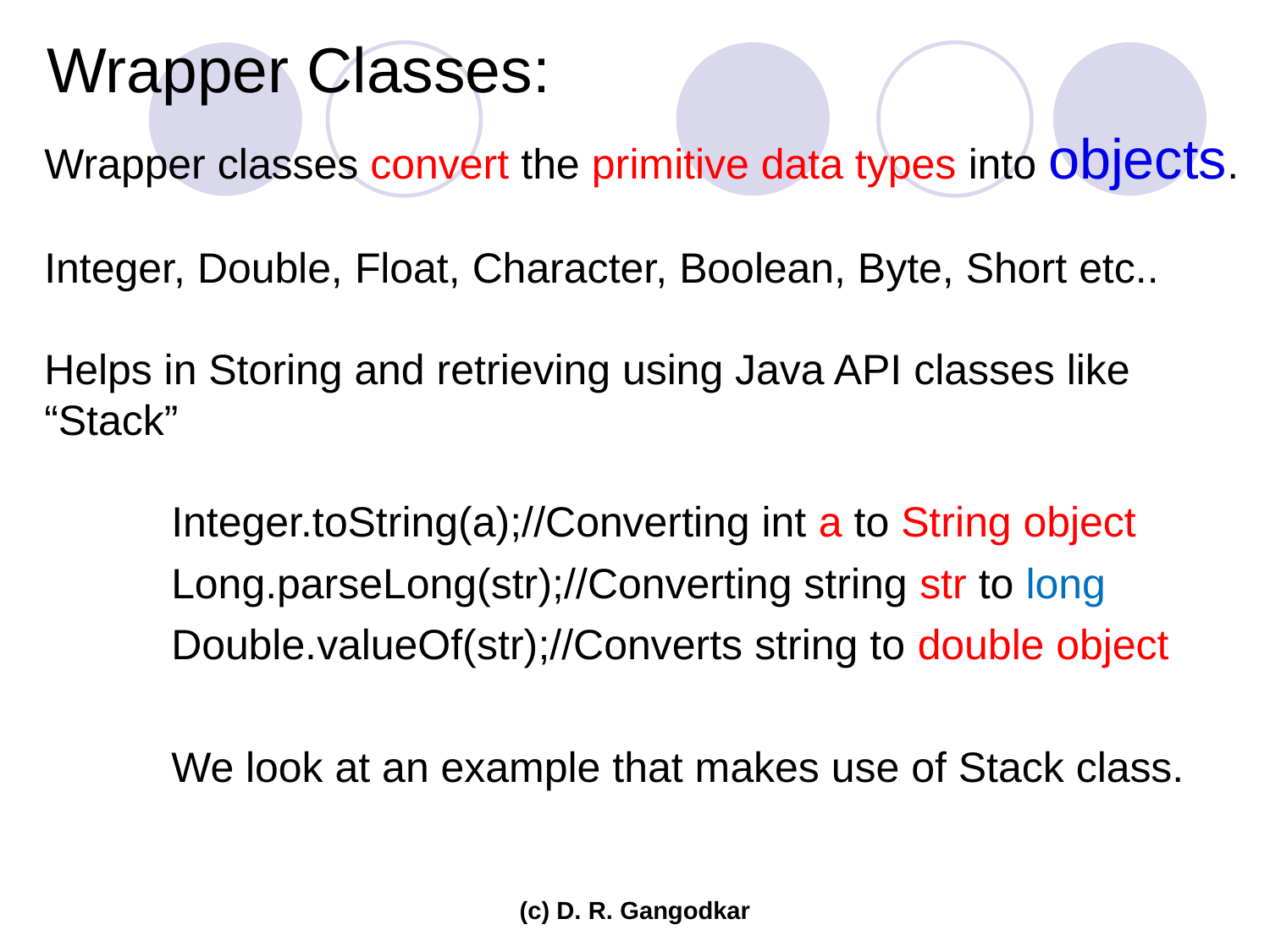

Wrapper Classes:
Wrapper classes convert the primitive data types into objects.

Integer, Double, Float, Character, Boolean, Byte, Short etc..

Helps in Storing and retrieving using Java API classes like “Stack”

Integer.toString(a);//Converting int a to String object
Long.parseLong(str);//Converting string str to long
Double.valueOf(str);//Converts string to double object

We look at an example that makes use of Stack class.
(c) D. R. Gangodkar